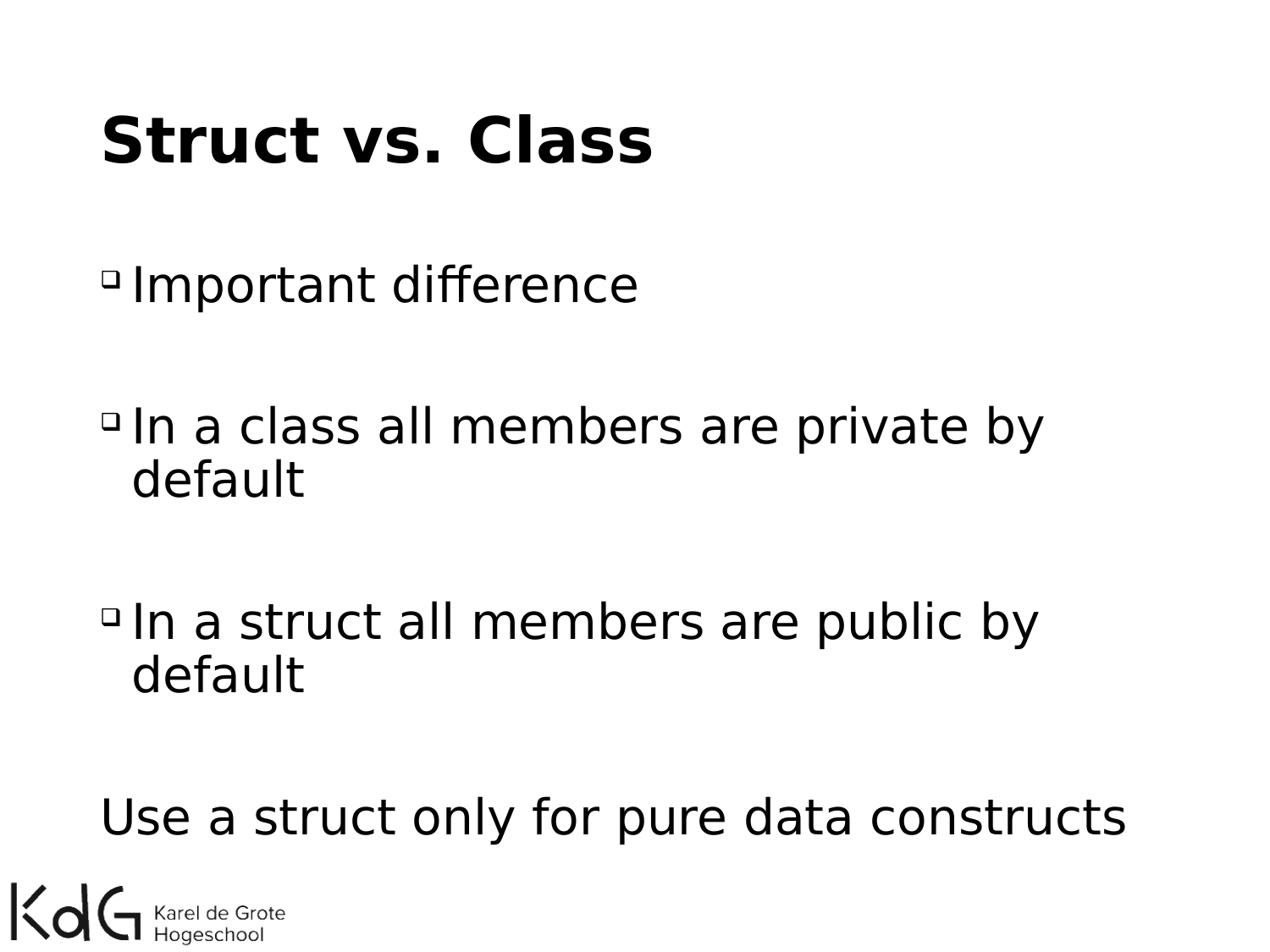

# Struct vs. Class
Important difference

In a class all members are private by default

In a struct all members are public by default

Use a struct only for pure data constructs